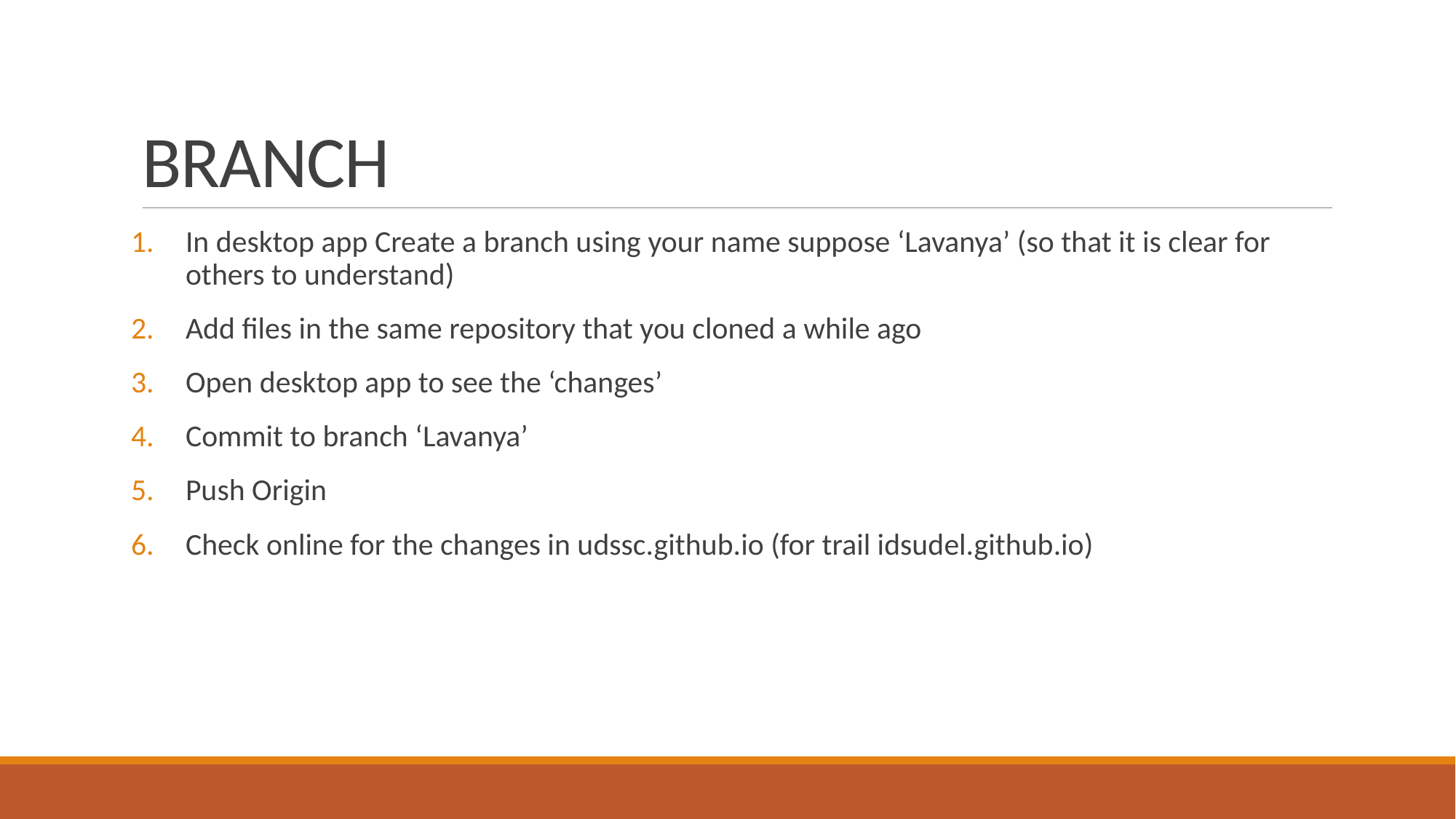

# BRANCH
In desktop app Create a branch using your name suppose ‘Lavanya’ (so that it is clear for others to understand)
Add files in the same repository that you cloned a while ago
Open desktop app to see the ‘changes’
Commit to branch ‘Lavanya’
Push Origin
Check online for the changes in udssc.github.io (for trail idsudel.github.io)